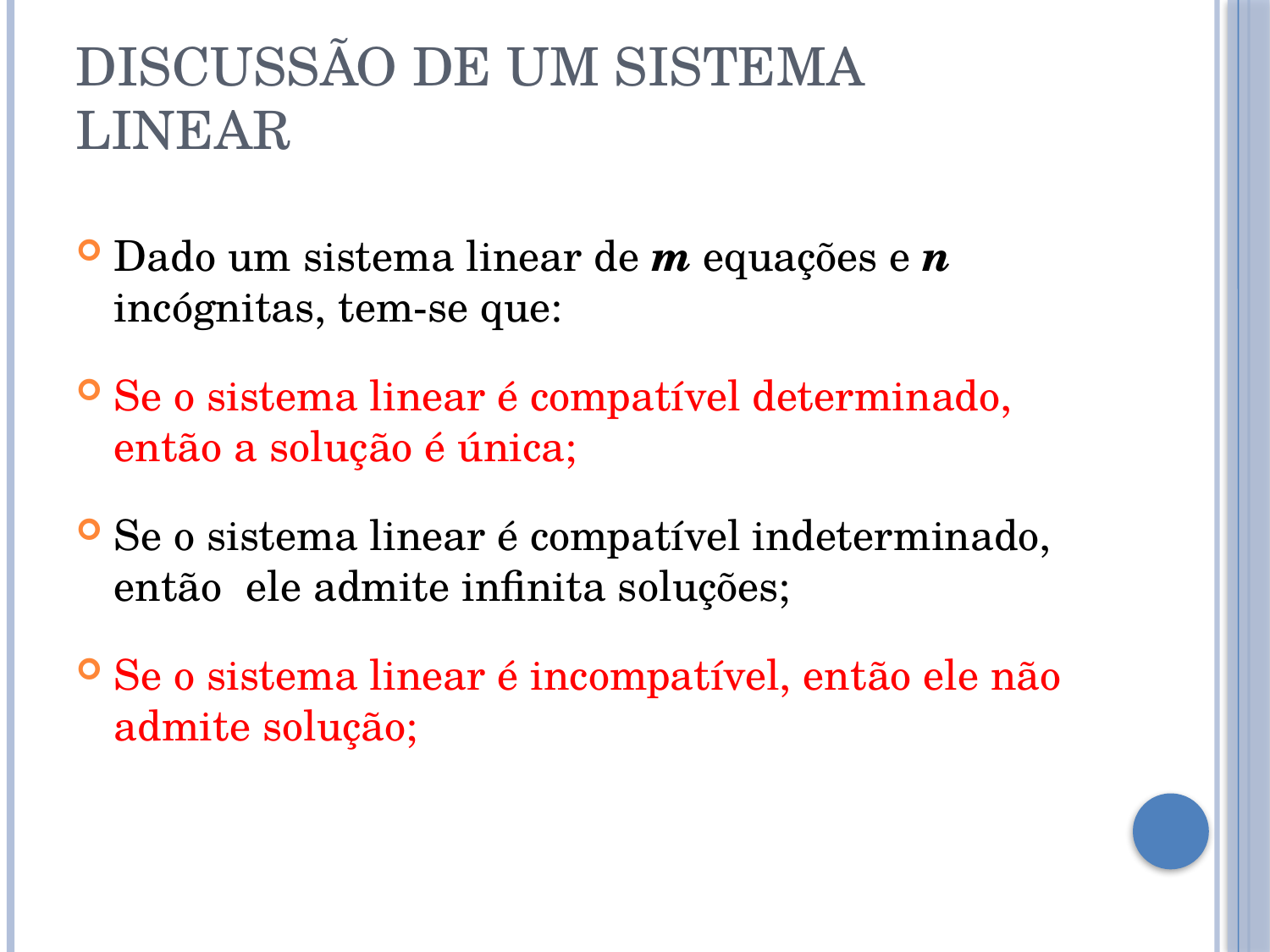

Discussão de um sistema linear
Dado um sistema linear de m equações e n incógnitas, tem-se que:

Se o sistema linear é compatível determinado, então a solução é única;

Se o sistema linear é compatível indeterminado, então  ele admite infinita soluções;

Se o sistema linear é incompatível, então ele não admite solução;